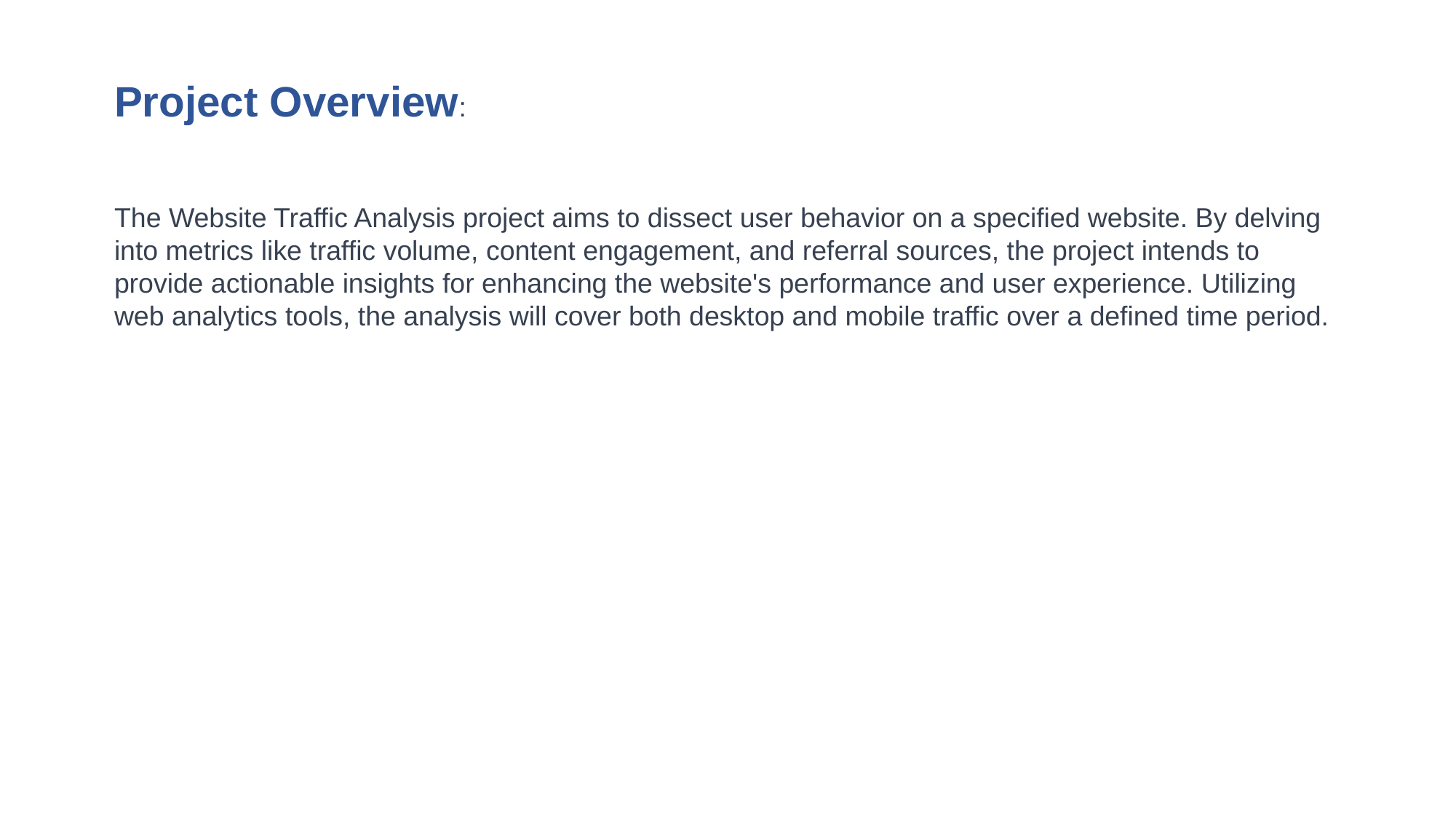

Project Overview:
The Website Traffic Analysis project aims to dissect user behavior on a specified website. By delving into metrics like traffic volume, content engagement, and referral sources, the project intends to provide actionable insights for enhancing the website's performance and user experience. Utilizing web analytics tools, the analysis will cover both desktop and mobile traffic over a defined time period.